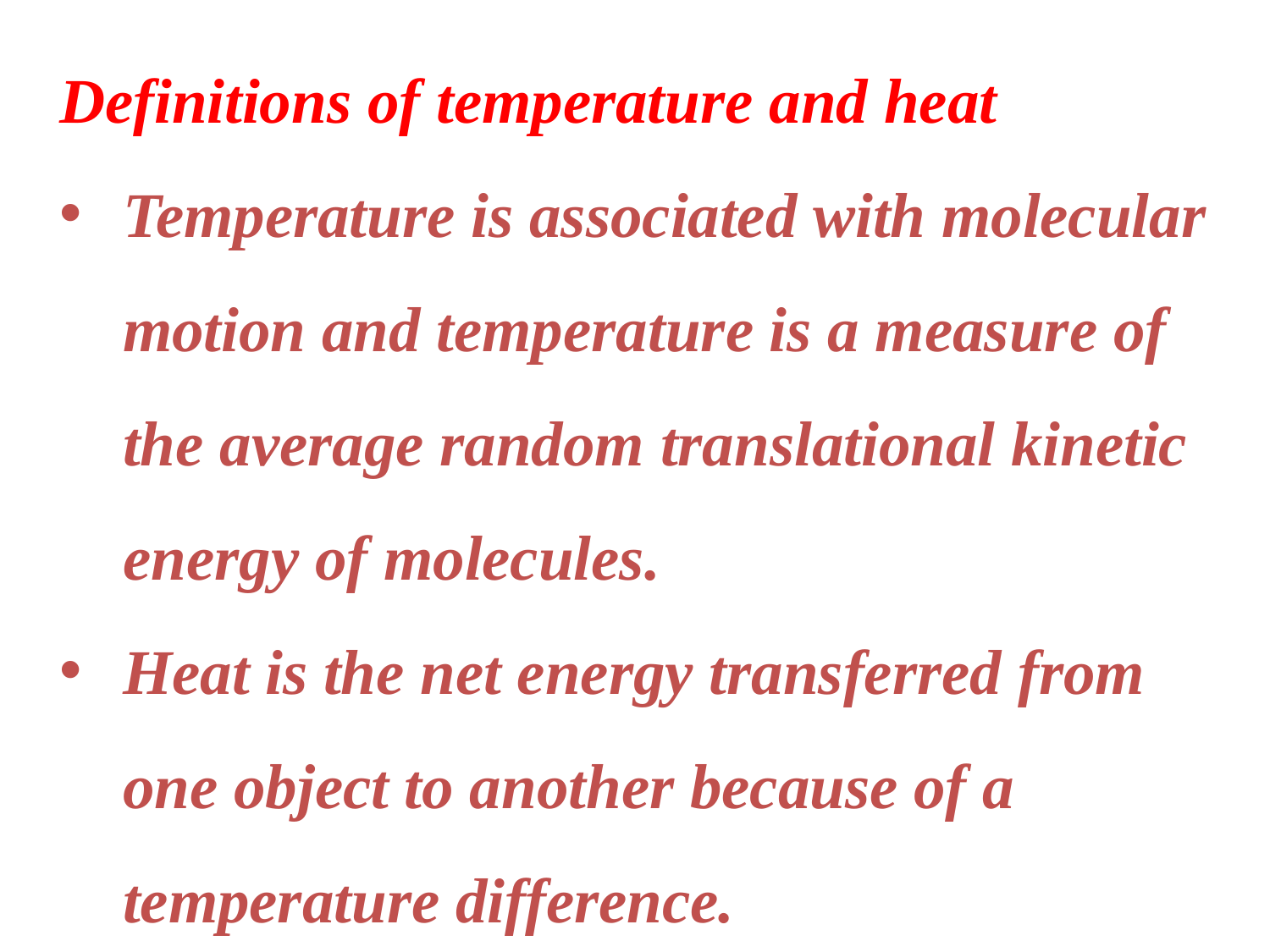

Definitions of temperature and heat
Temperature is associated with molecular motion and temperature is a measure of the average random translational kinetic energy of molecules.
Heat is the net energy transferred from one object to another because of a temperature difference.